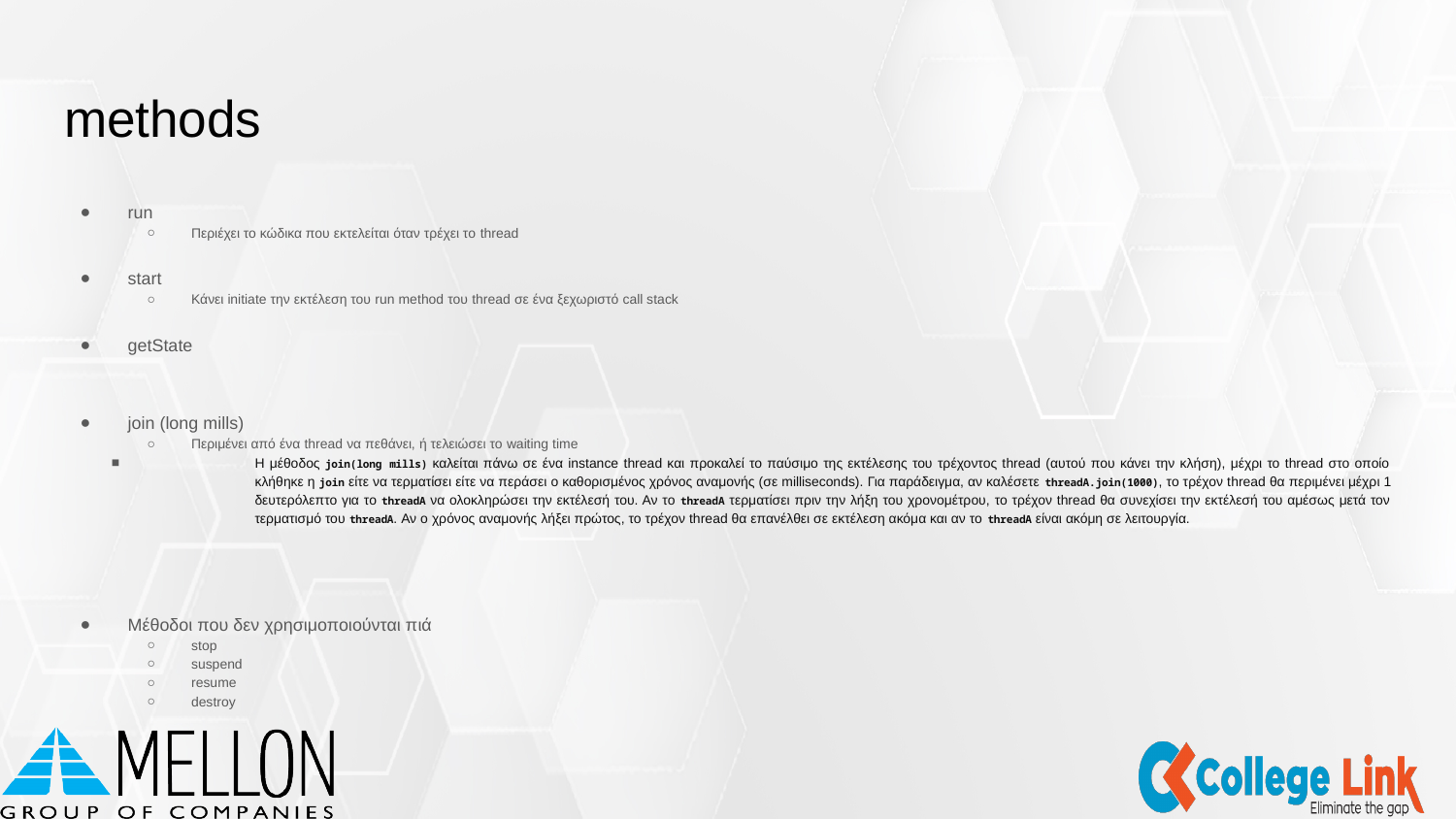

# methods
run
Περιέχει το κώδικα που εκτελείται όταν τρέχει το thread

start
Κάνει initiate την εκτέλεση του run method του thread σε ένα ξεχωριστό call stack

getState

join (long mills)
Περιμένει από ένα thread να πεθάνει, ή τελειώσει το waiting time
Η μέθοδος join(long mills) καλείται πάνω σε ένα instance thread και προκαλεί το παύσιμο της εκτέλεσης του τρέχοντος thread (αυτού που κάνει την κλήση), μέχρι το thread στο οποίο κλήθηκε η join είτε να τερματίσει είτε να περάσει ο καθορισμένος χρόνος αναμονής (σε milliseconds). Για παράδειγμα, αν καλέσετε threadA.join(1000), το τρέχον thread θα περιμένει μέχρι 1 δευτερόλεπτο για το threadA να ολοκληρώσει την εκτέλεσή του. Αν το threadA τερματίσει πριν την λήξη του χρονομέτρου, το τρέχον thread θα συνεχίσει την εκτέλεσή του αμέσως μετά τον τερματισμό του threadA. Αν ο χρόνος αναμονής λήξει πρώτος, το τρέχον thread θα επανέλθει σε εκτέλεση ακόμα και αν το threadA είναι ακόμη σε λειτουργία.

Μέθοδοι που δεν χρησιμοποιούνται πιά
stop
suspend
resume
destroy